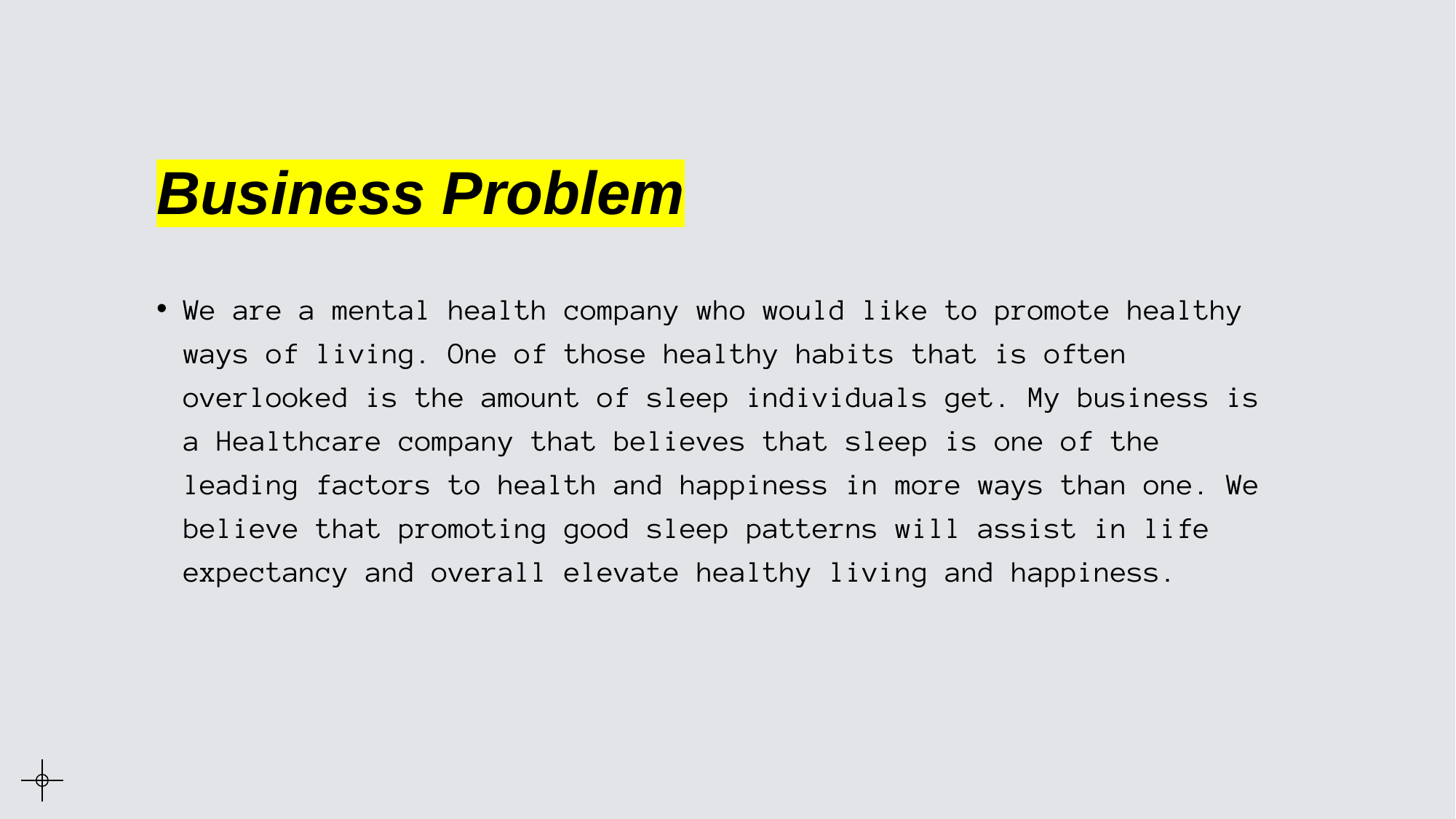

# Business Problem
We are a mental health company who would like to promote healthy ways of living. One of those healthy habits that is often overlooked is the amount of sleep individuals get. My business is a Healthcare company that believes that sleep is one of the leading factors to health and happiness in more ways than one. We believe that promoting good sleep patterns will assist in life expectancy and overall elevate healthy living and happiness.